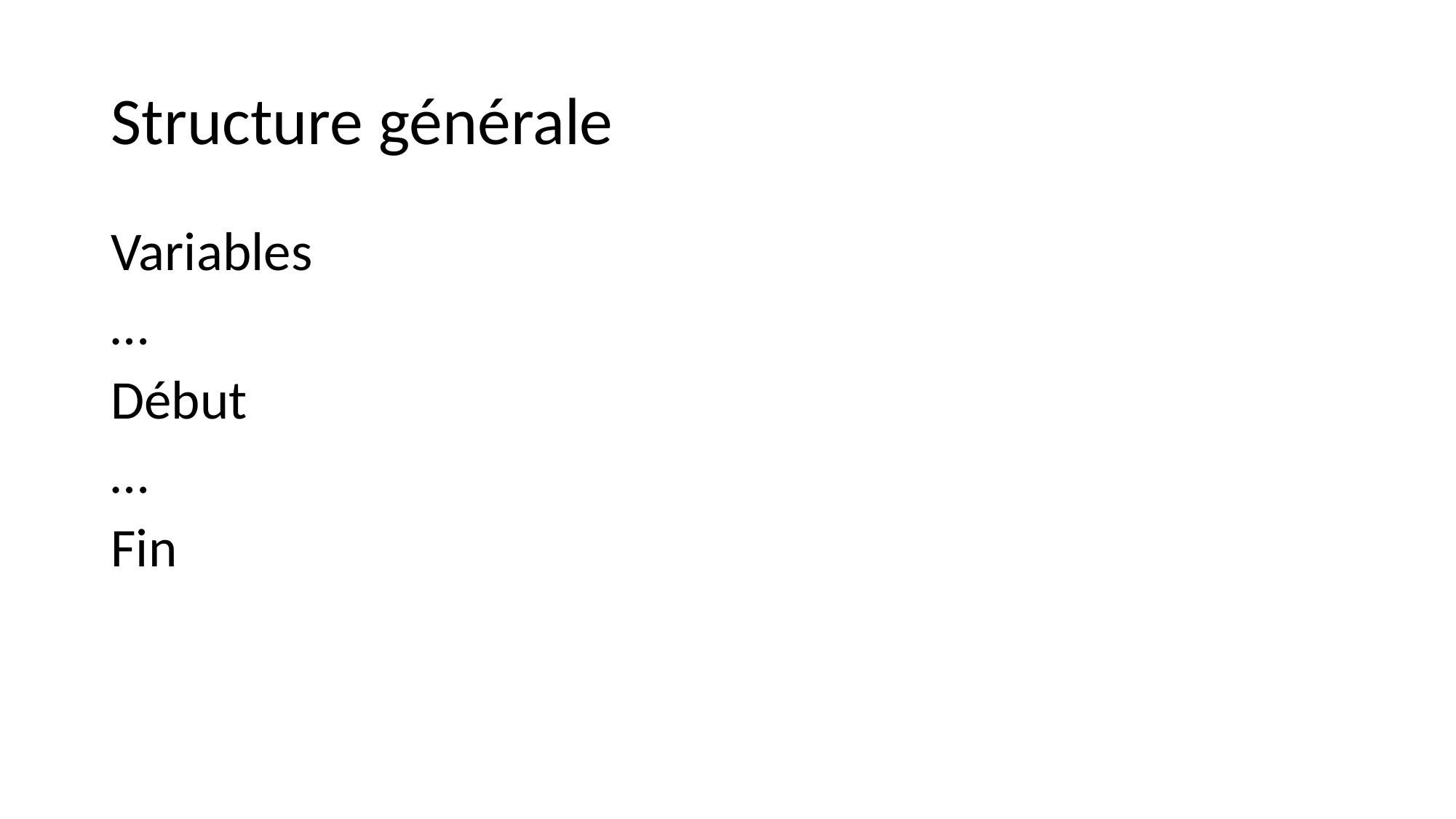

# Structure générale
Variables
…
Début
…
Fin